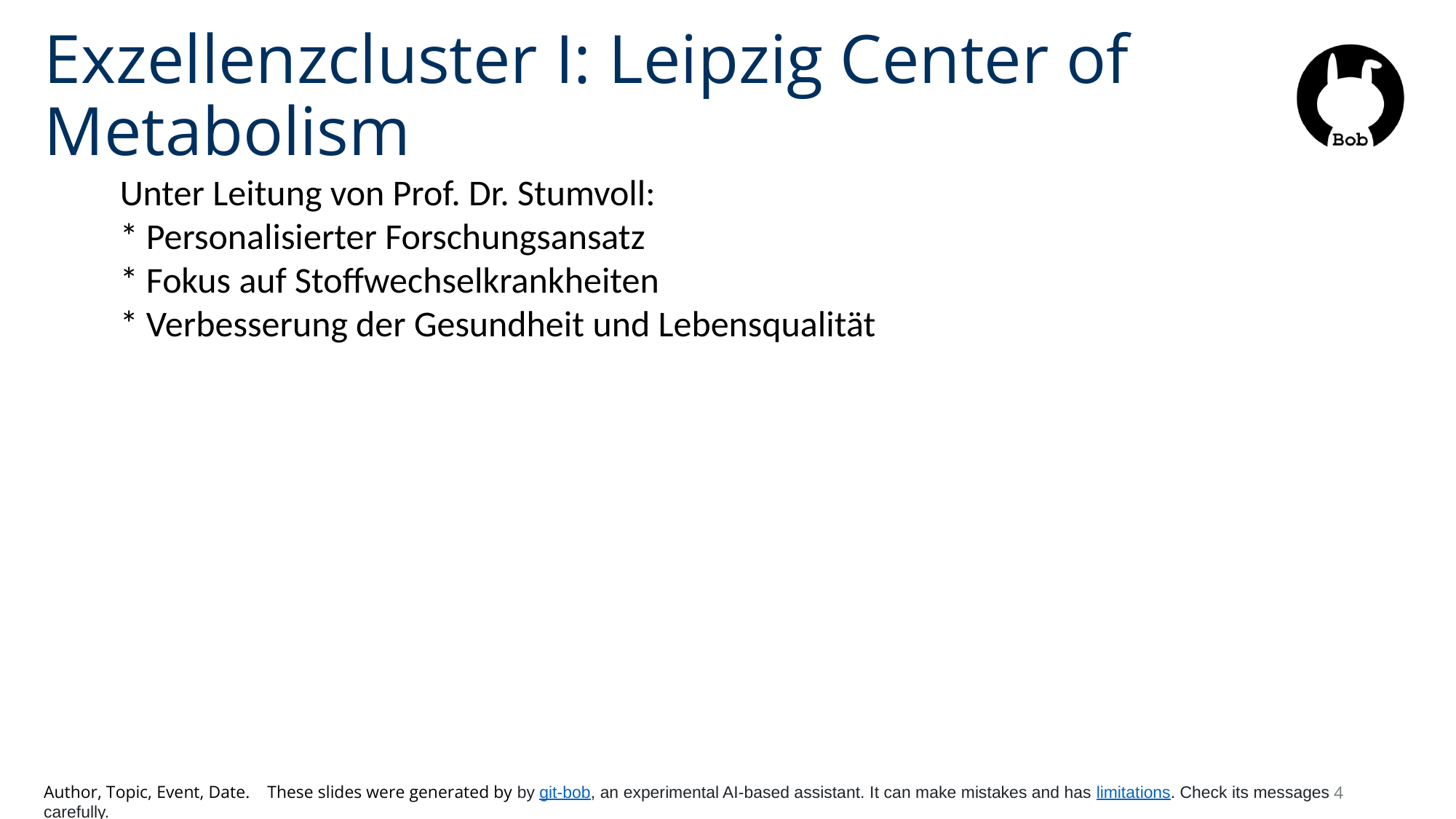

# Exzellenzcluster I: Leipzig Center of Metabolism
Unter Leitung von Prof. Dr. Stumvoll:
* Personalisierter Forschungsansatz
* Fokus auf Stoffwechselkrankheiten
* Verbesserung der Gesundheit und Lebensqualität